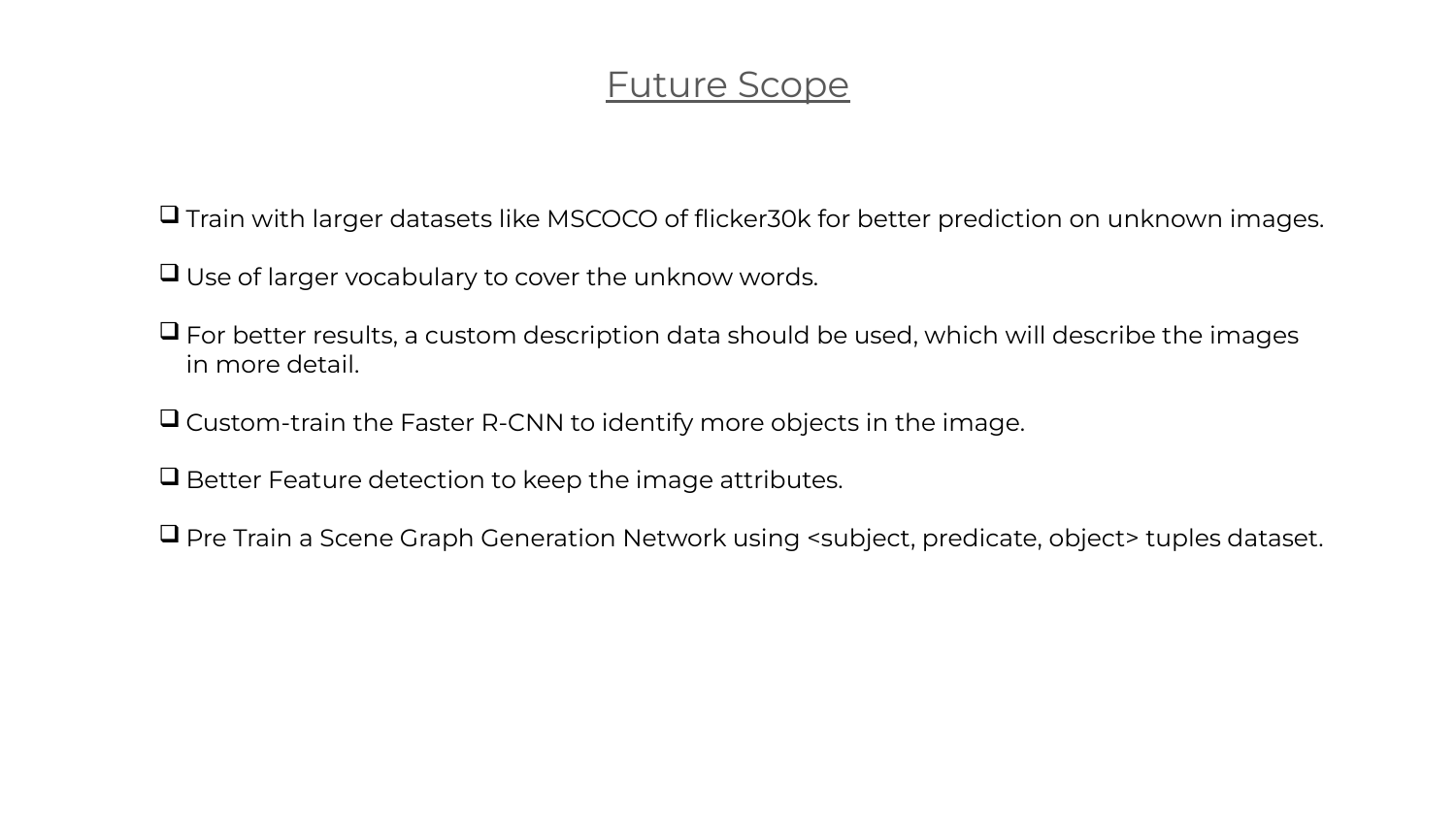

Future Scope
Train with larger datasets like MSCOCO of flicker30k for better prediction on unknown images.

Use of larger vocabulary to cover the unknow words.

For better results, a custom description data should be used, which will describe the images in more detail.

Custom-train the Faster R-CNN to identify more objects in the image.

Better Feature detection to keep the image attributes.

Pre Train a Scene Graph Generation Network using <subject, predicate, object> tuples dataset.